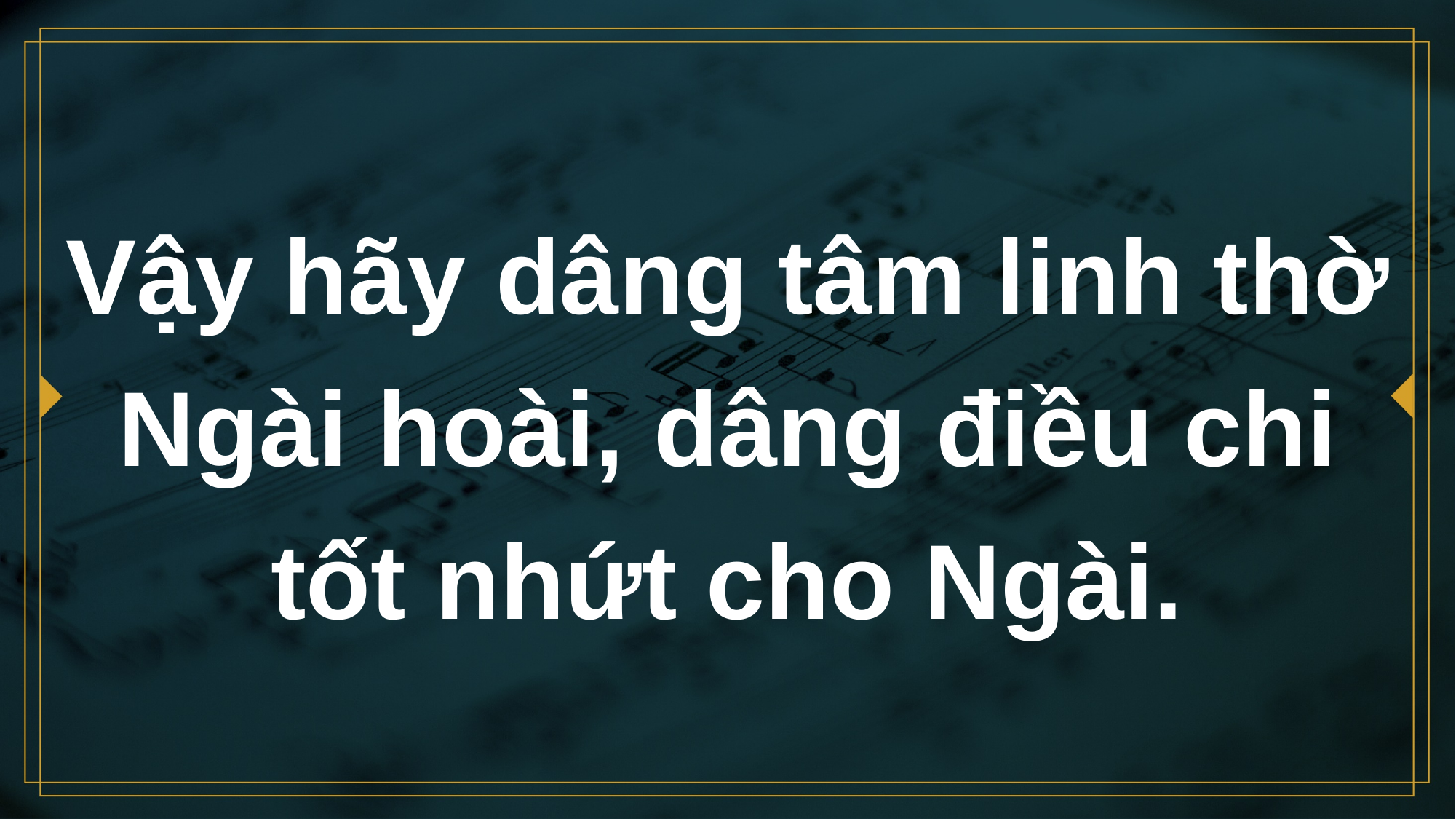

# Vậy hãy dâng tâm linh thờ Ngài hoài, dâng điều chi tốt nhứt cho Ngài.